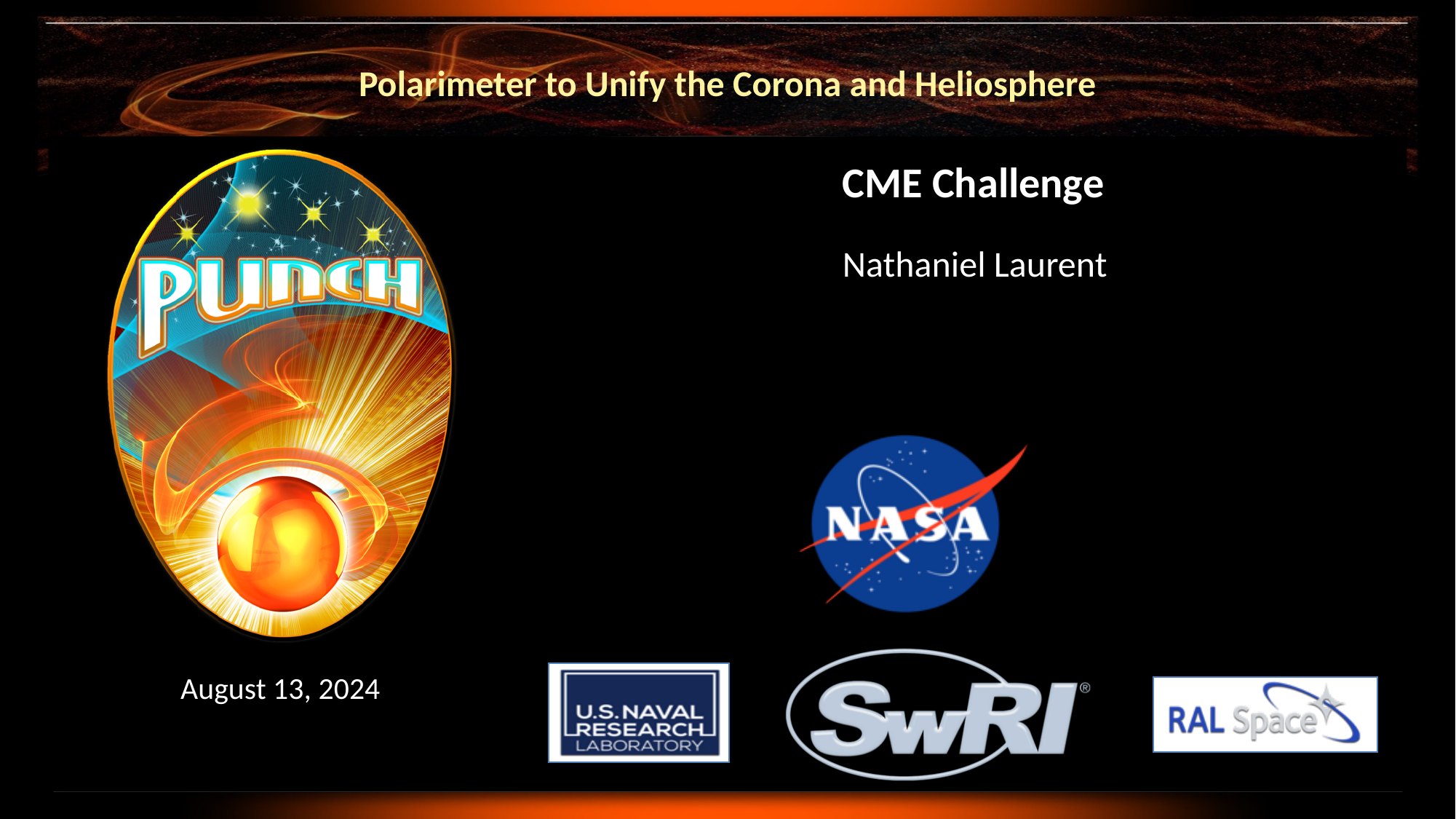

CME Challenge
Nathaniel Laurent
August 13, 2024
1